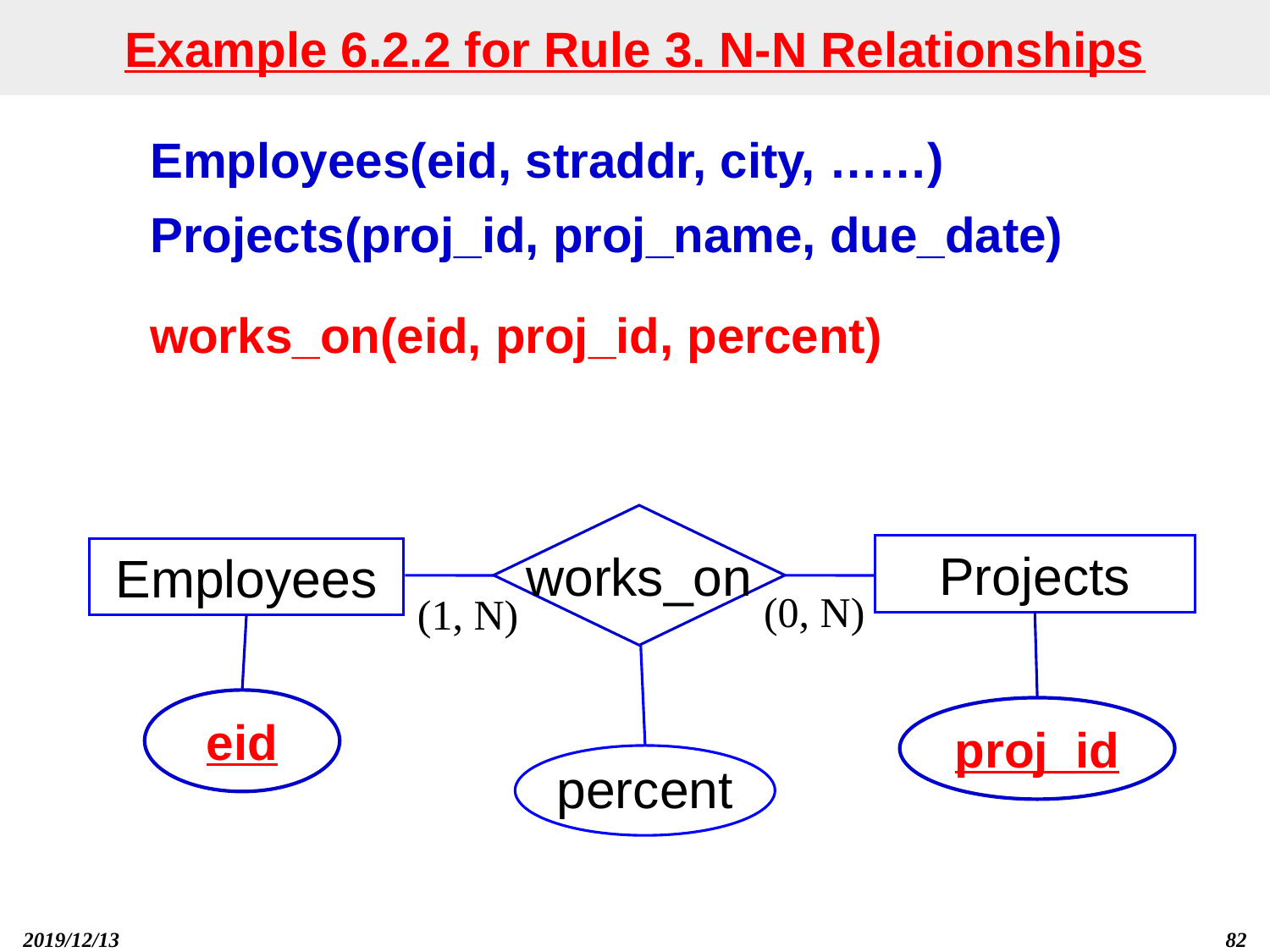

# Example 6.2.2 for Rule 3. N-N Relationships
Employees(eid, straddr, city, ……)
Projects(proj_id, proj_name, due_date)
works_on(eid, proj_id, percent)
works_on
Projects
Employees

(0, N)
(1, N)

eid
proj_id
percent
2019/12/13

82